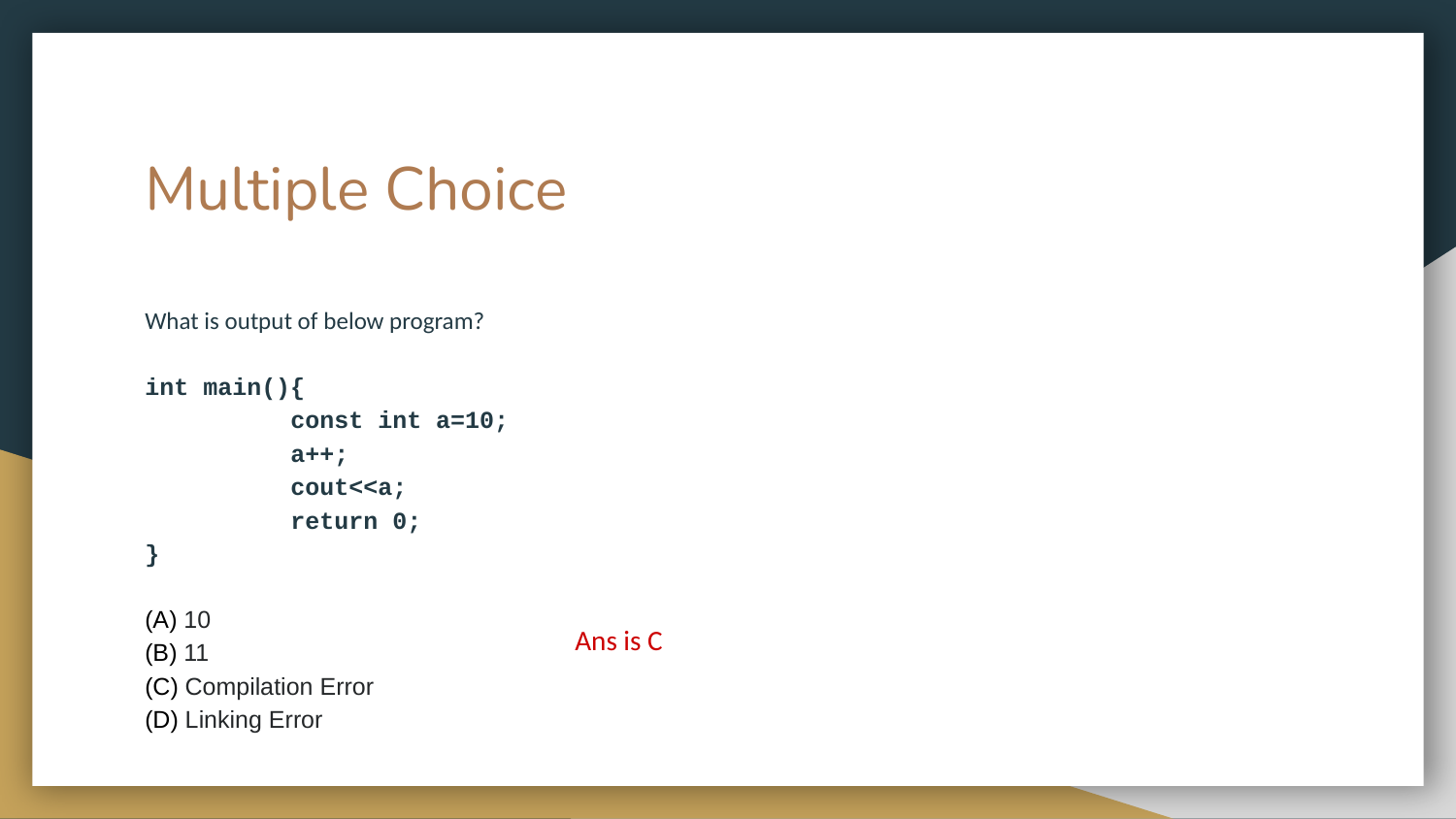

# Multiple Choice
What is output of below program?
int main(){
	const int a=10;
	a++;
	cout<<a;
	return 0;
}
(A) 10
(B) 11
(C) Compilation Error
(D) Linking Error

Ans is C